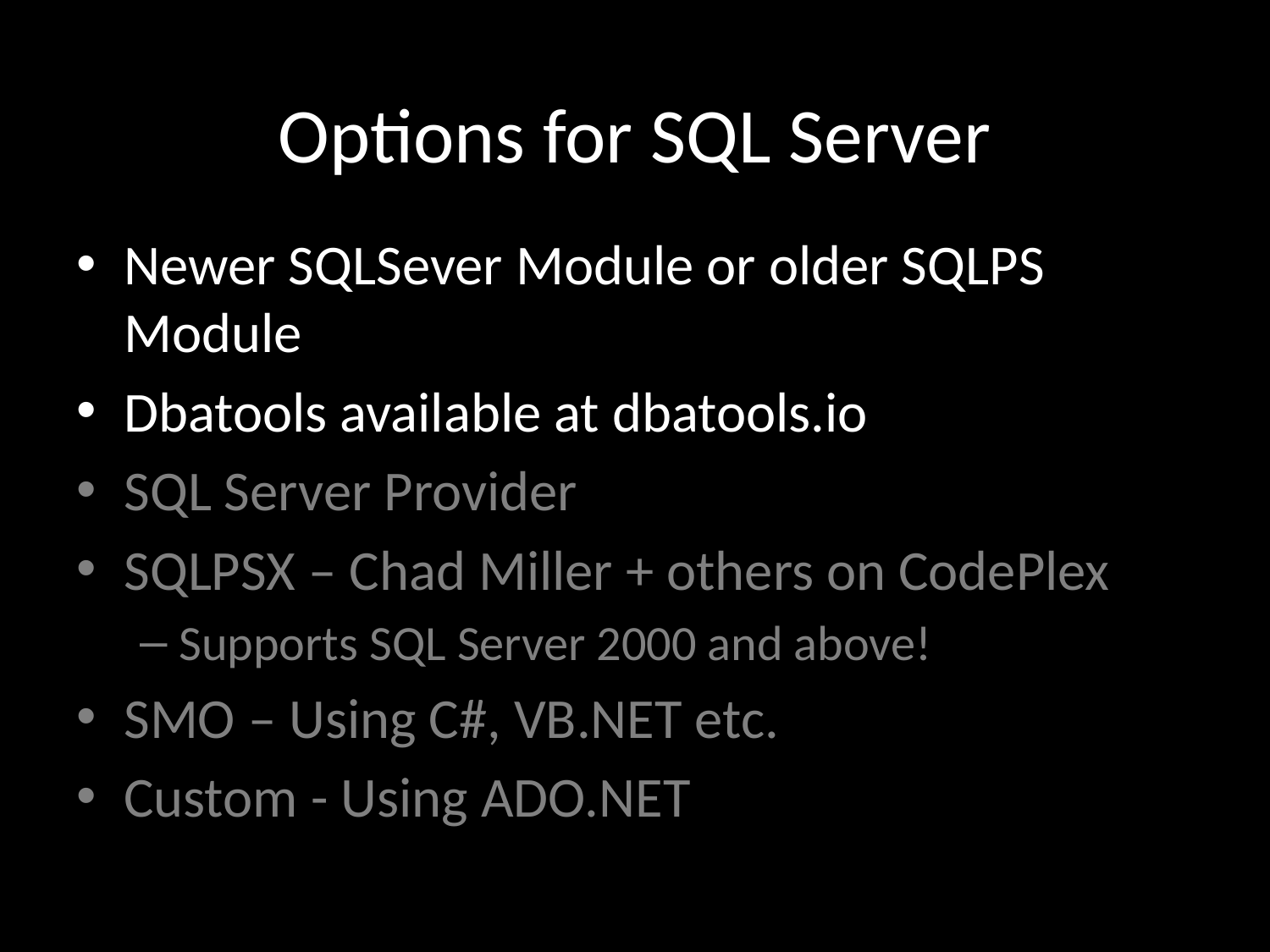

# Options for SQL Server
Newer SQLSever Module or older SQLPS Module
Dbatools available at dbatools.io
SQL Server Provider
SQLPSX – Chad Miller + others on CodePlex
Supports SQL Server 2000 and above!
SMO – Using C#, VB.NET etc.
Custom - Using ADO.NET